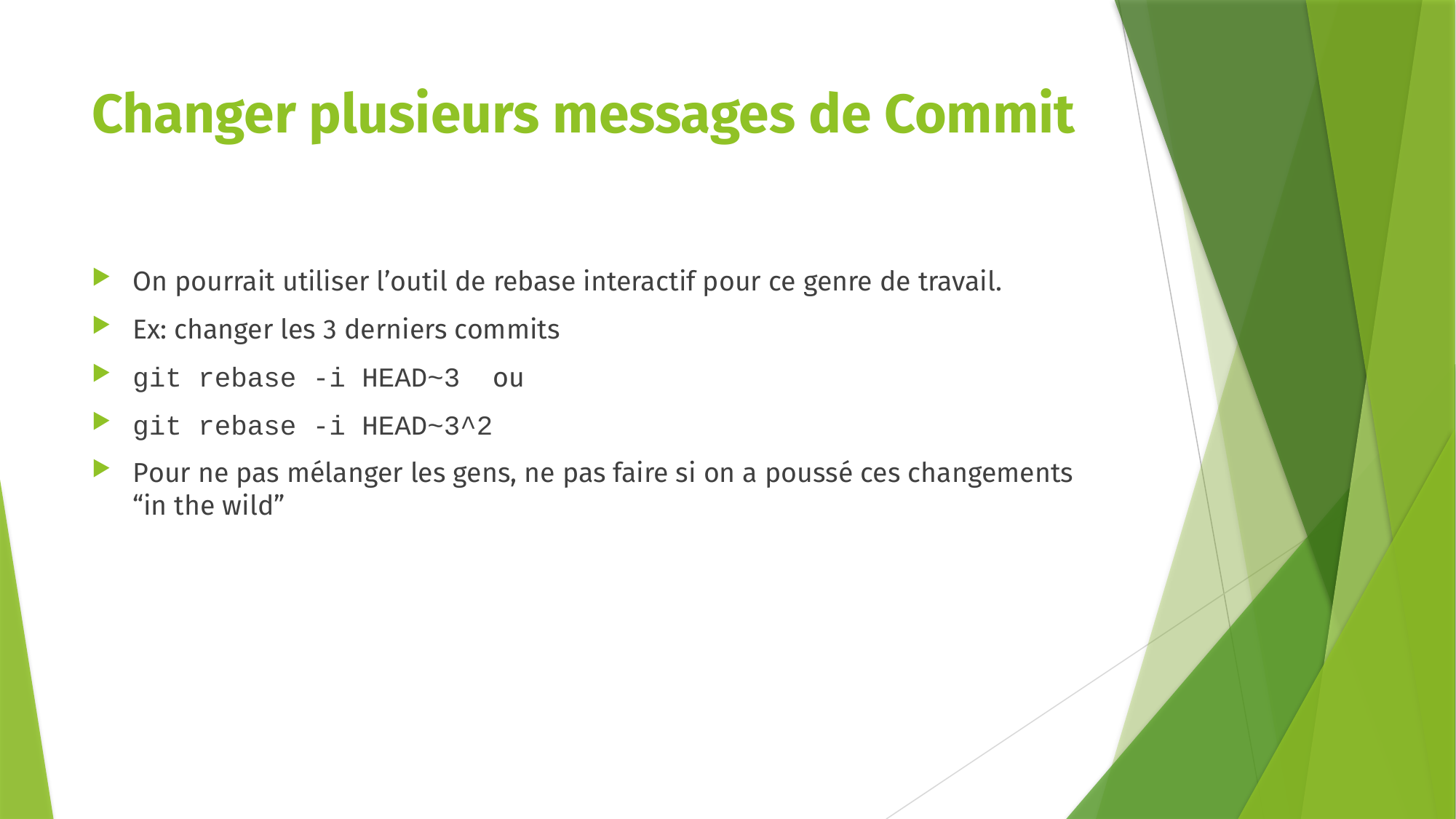

# Changer plusieurs messages de Commit
On pourrait utiliser l’outil de rebase interactif pour ce genre de travail.
Ex: changer les 3 derniers commits
git rebase -i HEAD~3  ou
git rebase -i HEAD~3^2
Pour ne pas mélanger les gens, ne pas faire si on a poussé ces changements “in the wild”